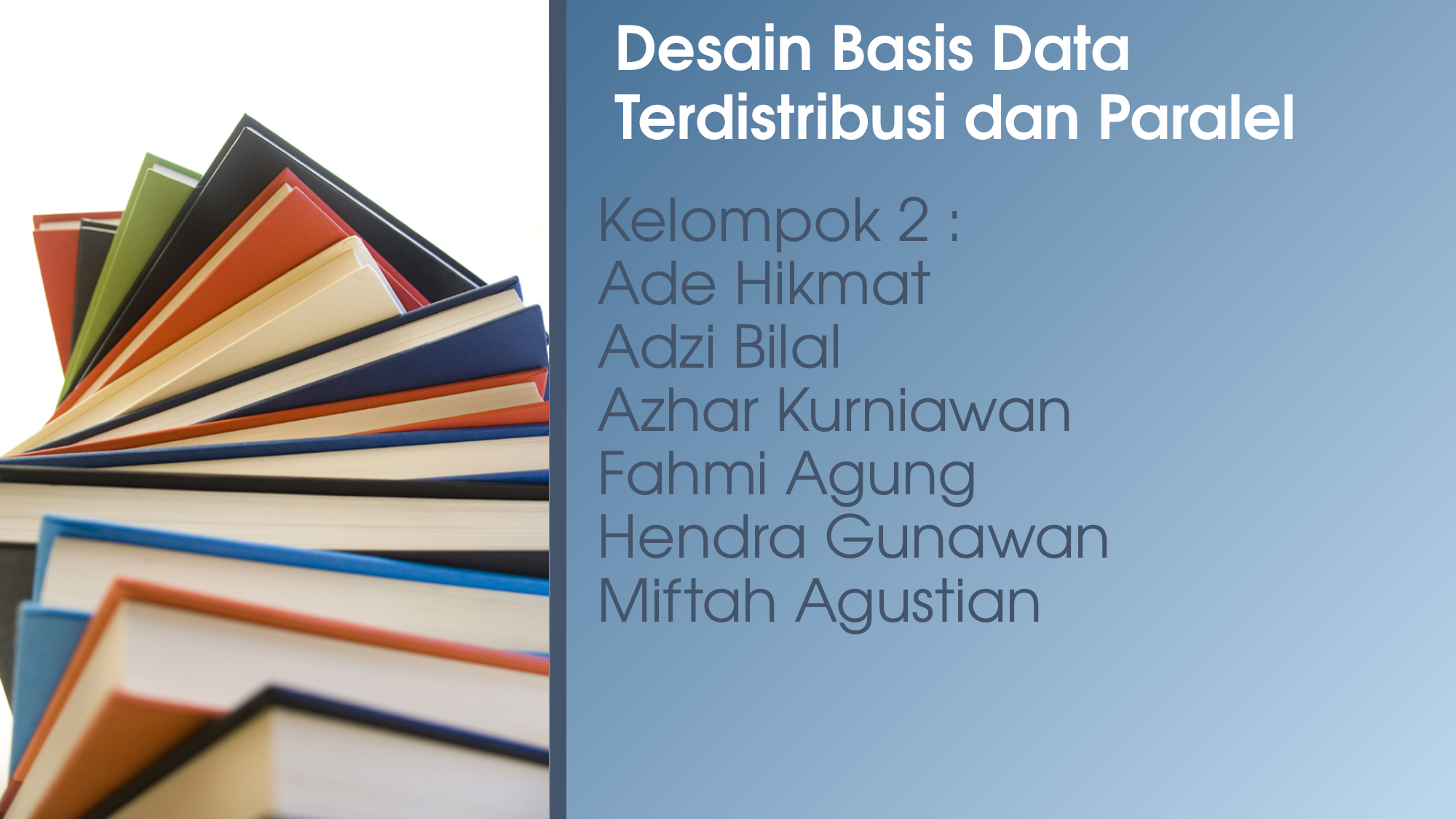

Desain Basis Data Terdistribusi dan Paralel
# Kelompok 2 : Ade Hikmat Adzi Bilal Azhar Kurniawan Fahmi Agung Hendra Gunawan Miftah Agustian